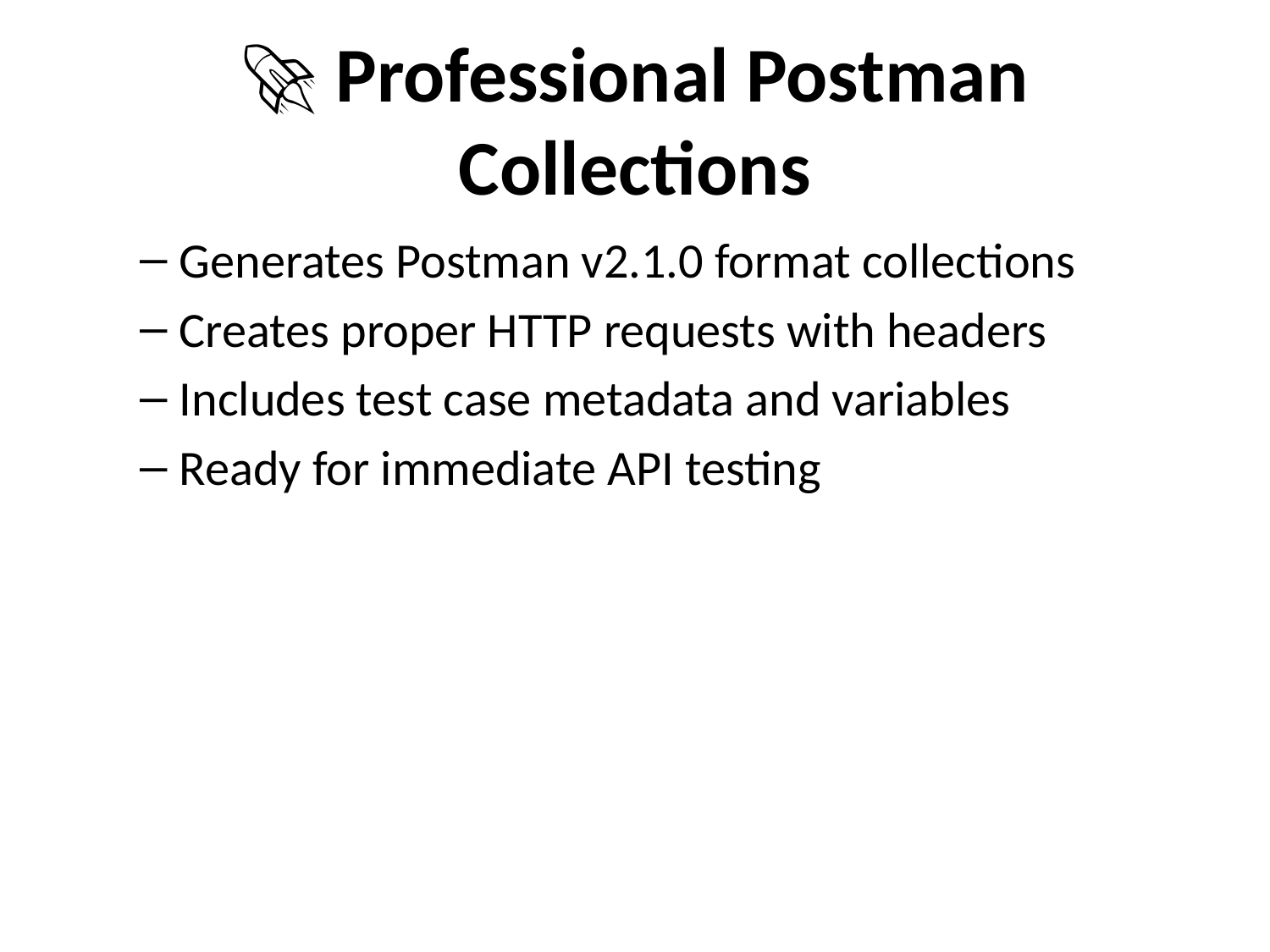

# 🚀 Professional Postman Collections
Generates Postman v2.1.0 format collections
Creates proper HTTP requests with headers
Includes test case metadata and variables
Ready for immediate API testing